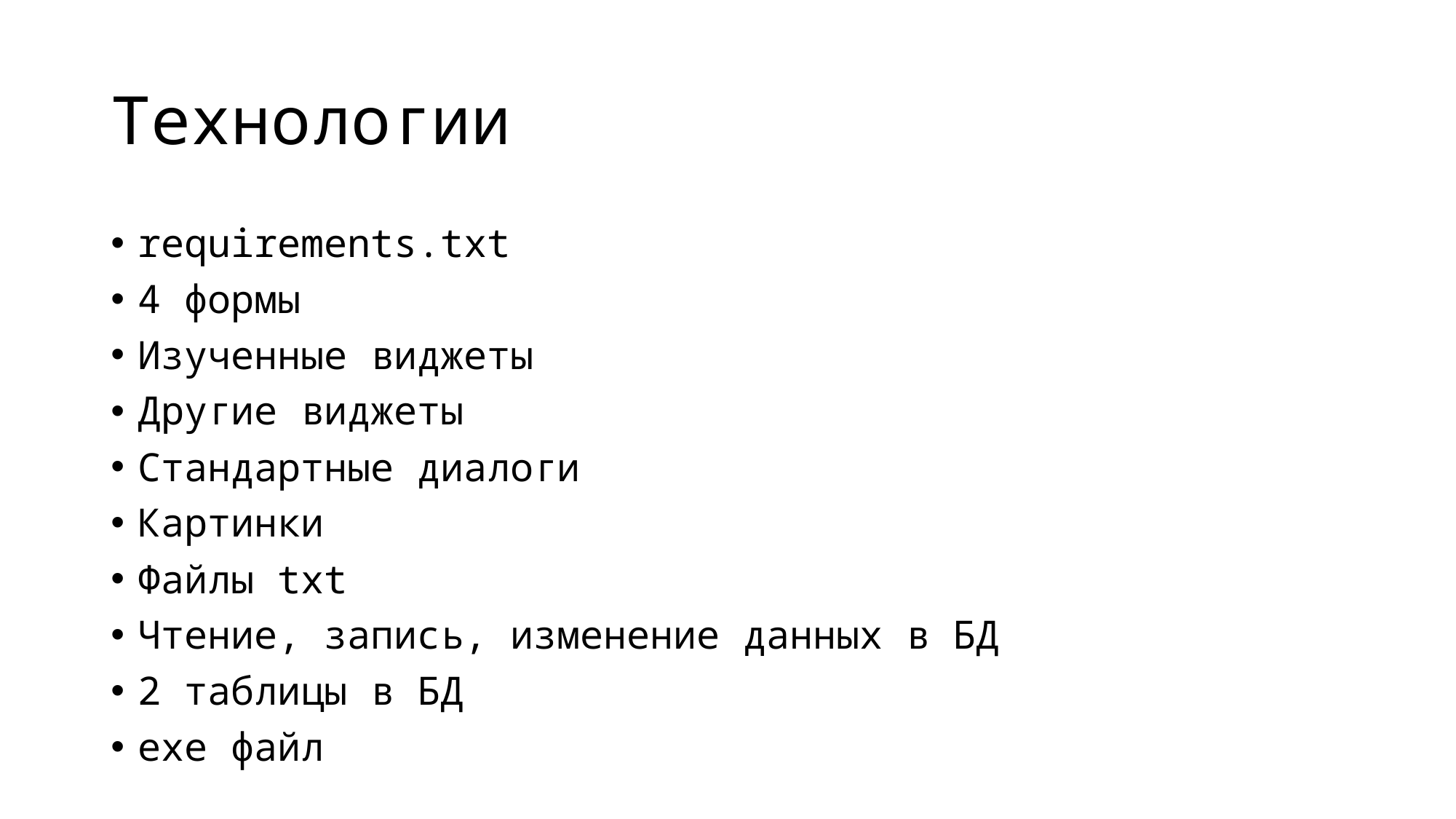

# Технологии
requirements.txt
4 формы
Изученные виджеты
Другие виджеты
Стандартные диалоги
Картинки
Файлы txt
Чтение, запись, изменение данных в БД
2 таблицы в БД
exe файл